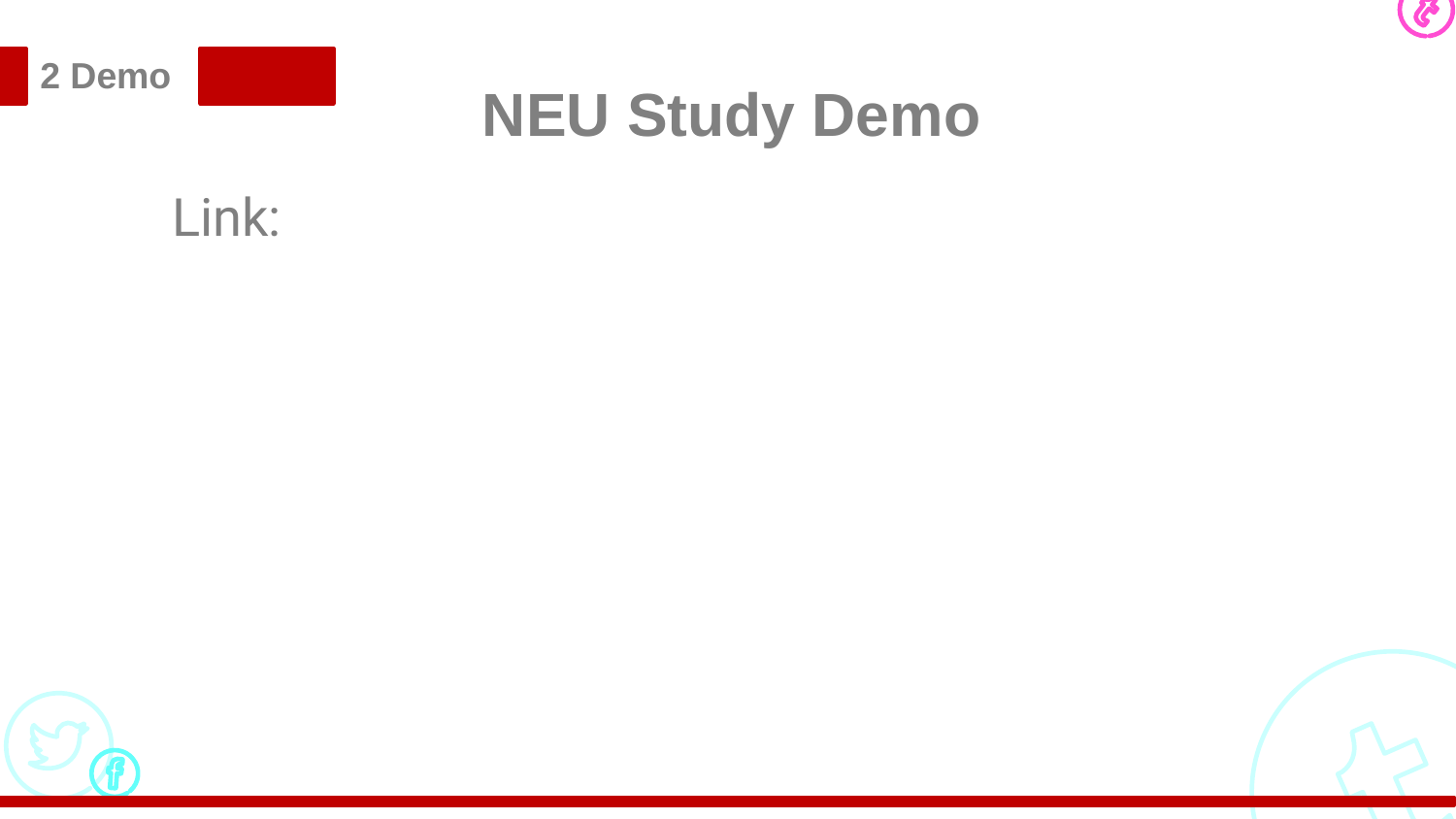

2 Demo

# NEU Study Demo
Link: